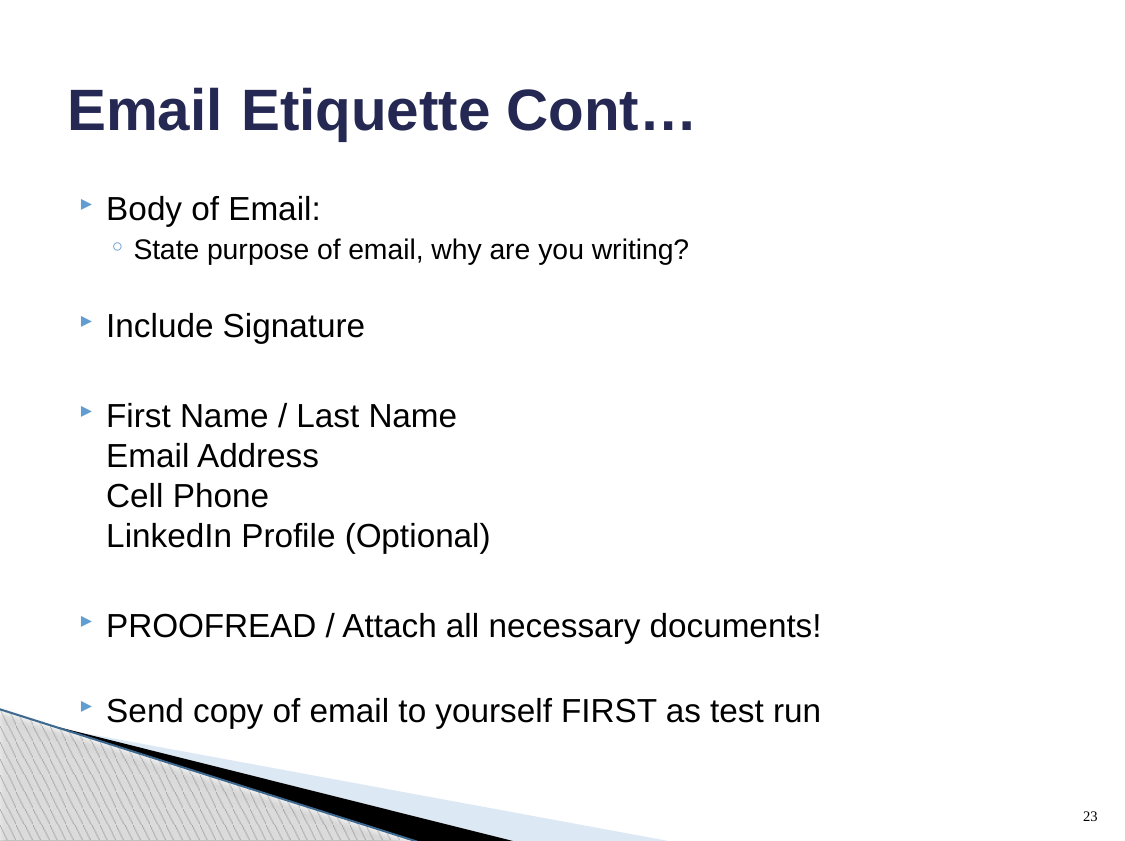

# Email Etiquette Cont…
Body of Email:
State purpose of email, why are you writing?
Include Signature

First Name / Last Name
Email Address
Cell Phone
LinkedIn Profile (Optional)

PROOFREAD / Attach all necessary documents!
Send copy of email to yourself FIRST as test run

23